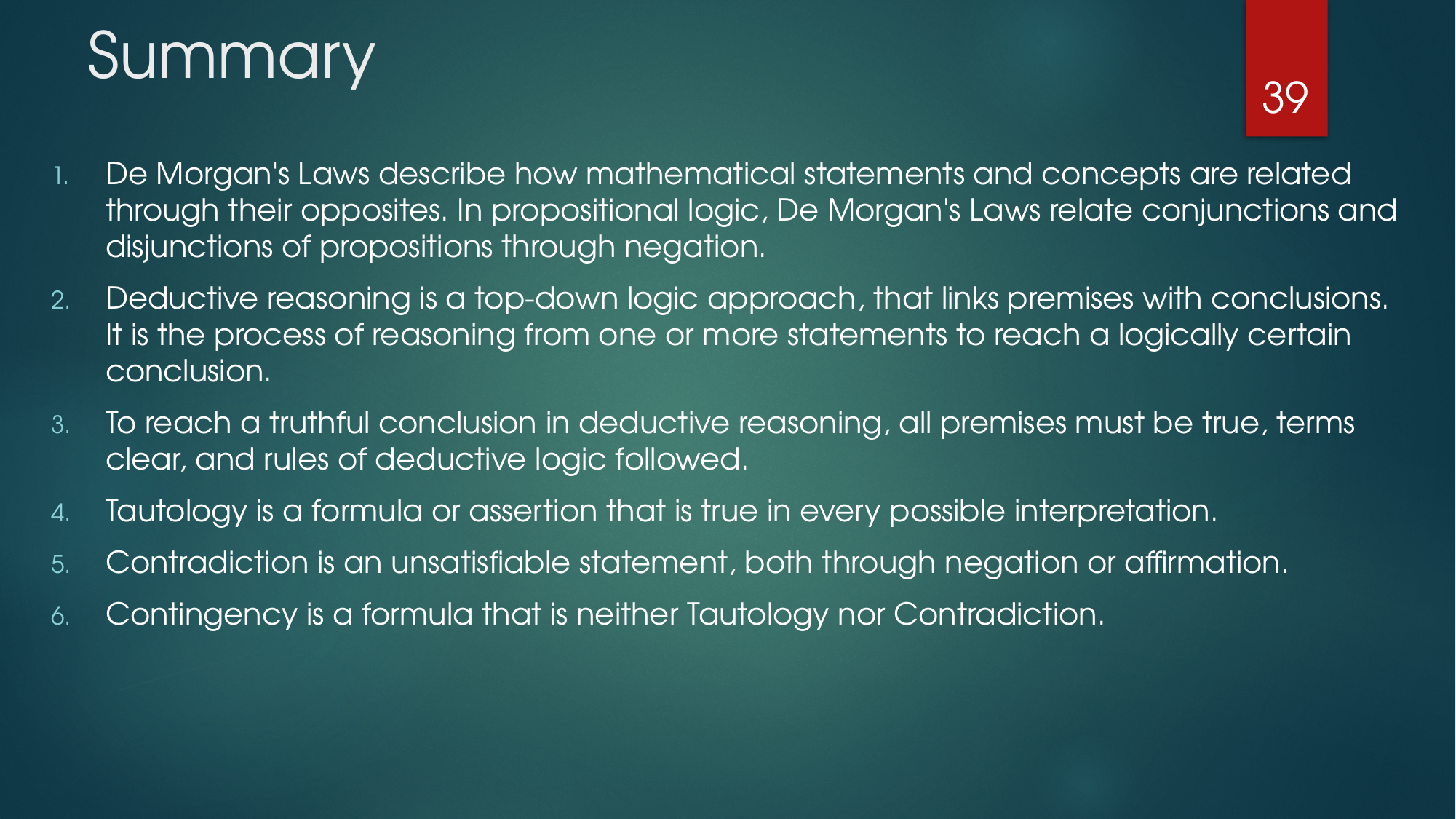

# Summary
39
De Morgan's Laws describe how mathematical statements and concepts are related through their opposites. In propositional logic, De Morgan's Laws relate conjunctions and disjunctions of propositions through negation.
Deductive reasoning is a top-down logic approach, that links premises with conclusions. It is the process of reasoning from one or more statements to reach a logically certain conclusion.
To reach a truthful conclusion in deductive reasoning, all premises must be true, terms clear, and rules of deductive logic followed.
Tautology is a formula or assertion that is true in every possible interpretation.
Contradiction is an unsatisfiable statement, both through negation or affirmation.
Contingency is a formula that is neither Tautology nor Contradiction.